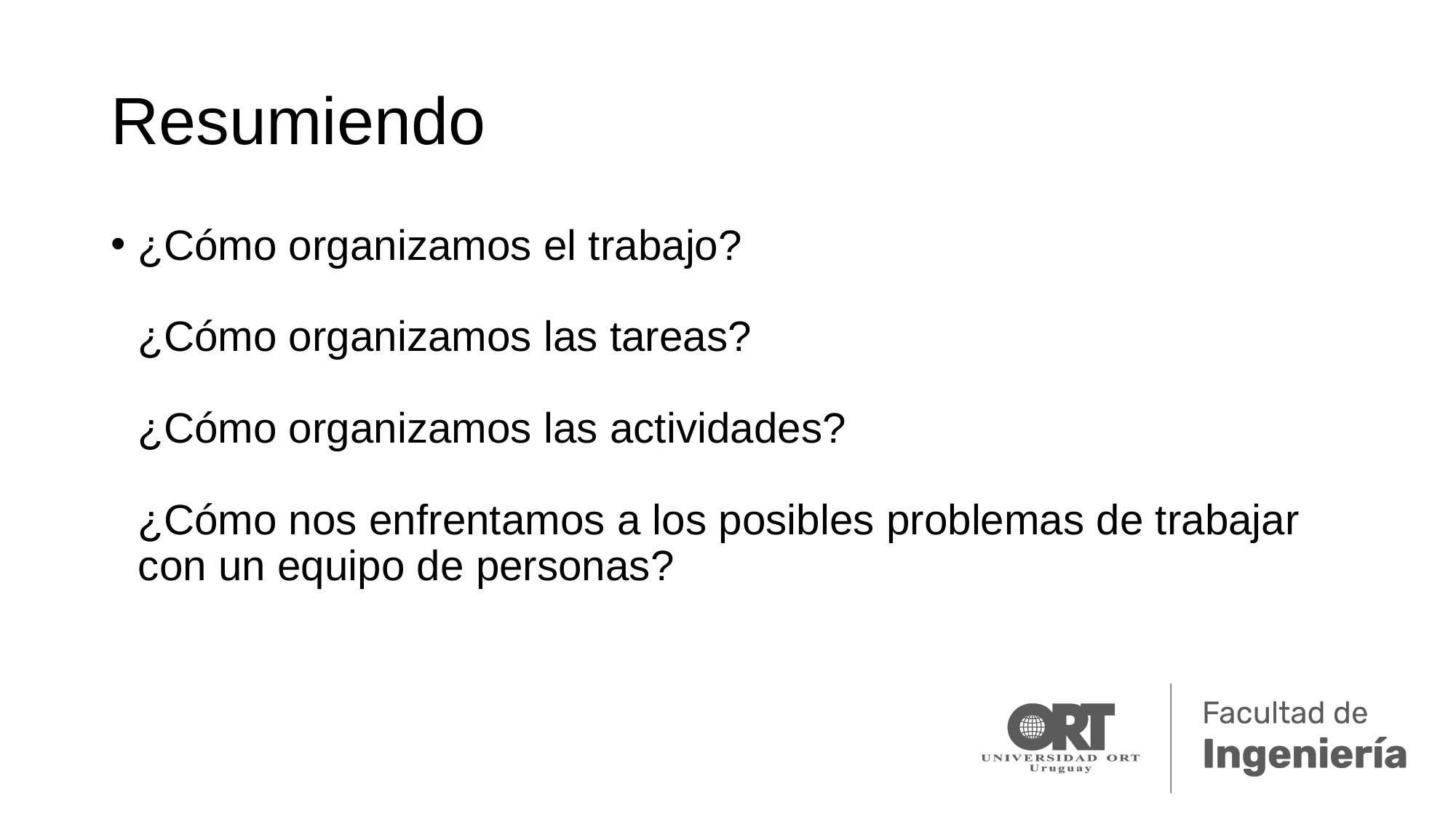

# Resumiendo
¿Cómo organizamos el trabajo?
¿Cómo organizamos las tareas?
¿Cómo organizamos las actividades?
¿Cómo nos enfrentamos a los posibles problemas de trabajar con un equipo de personas?